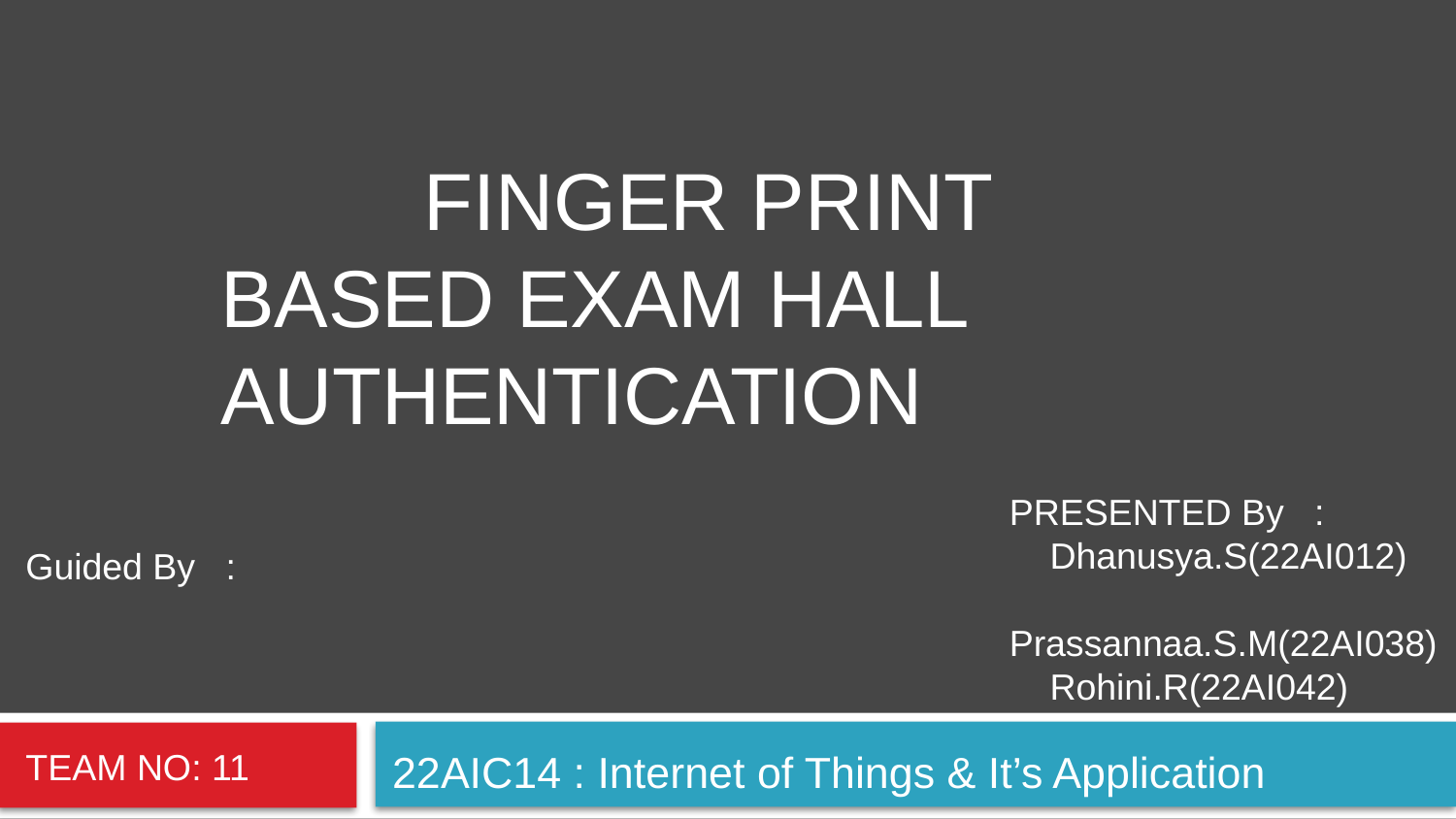

#
         FINGER PRINT BASED EXAM HALL AUTHENTICATION
PRESENTED By   :
    Dhanusya.S(22AI012)
    Prassannaa.S.M(22AI038)
    Rohini.R(22AI042)

Guided By   :

TEAM NO: 11
22AIC14 : Internet of Things & It’s Application